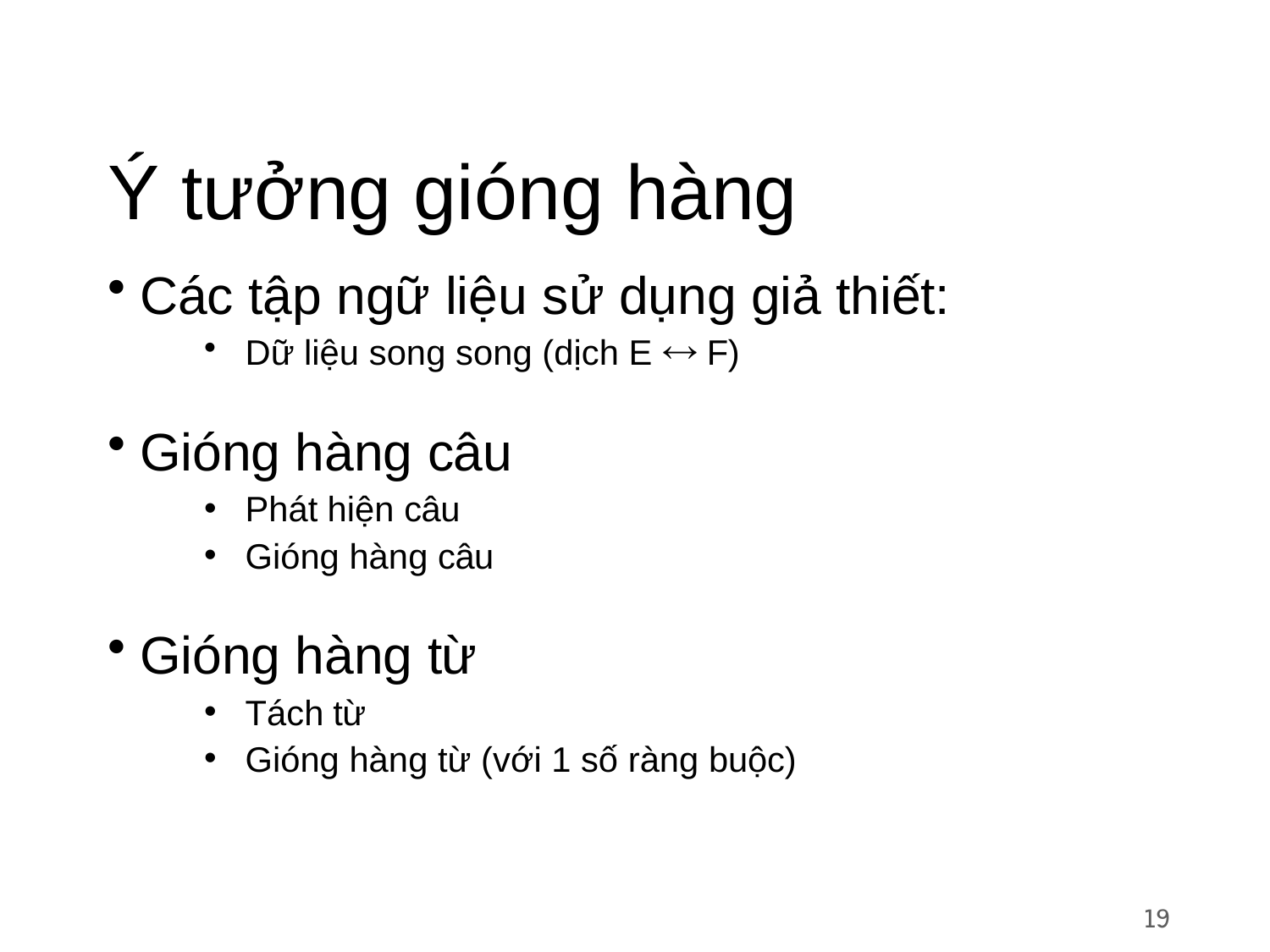

# Ý tưởng gióng hàng
Các tập ngữ liệu sử dụng giả thiết:
Dữ liệu song song (dịch E ↔ F)

Gióng hàng câu
Phát hiện câu
Gióng hàng câu

Gióng hàng từ
Tách từ
Gióng hàng từ (với 1 số ràng buộc)
19